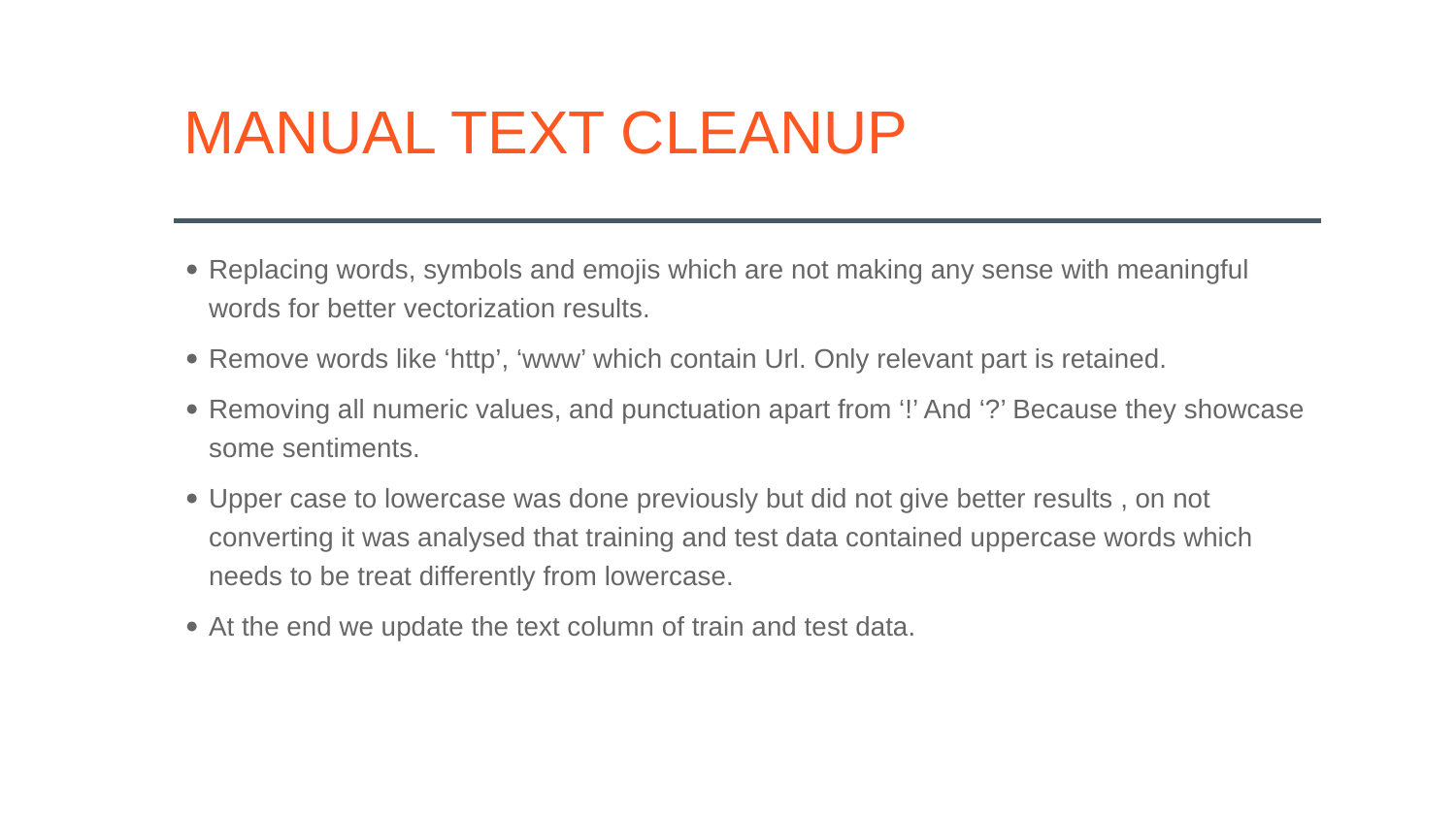

# MANUAL TEXT CLEANUP
Replacing words, symbols and emojis which are not making any sense with meaningful words for better vectorization results.
Remove words like ‘http’, ‘www’ which contain Url. Only relevant part is retained.
Removing all numeric values, and punctuation apart from ‘!’ And ‘?’ Because they showcase some sentiments.
Upper case to lowercase was done previously but did not give better results , on not converting it was analysed that training and test data contained uppercase words which needs to be treat differently from lowercase.
At the end we update the text column of train and test data.